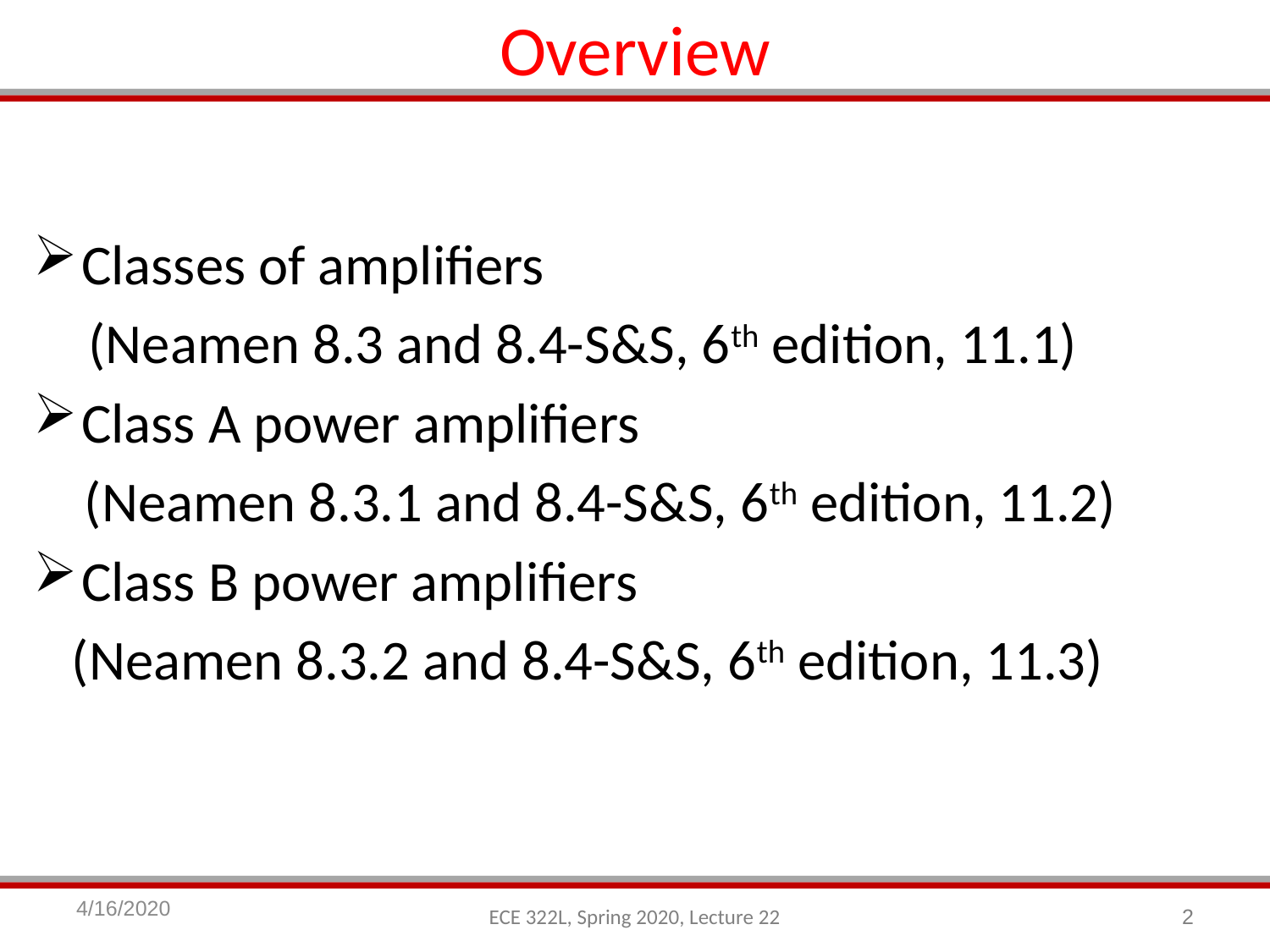

Overview
Classes of amplifiers
(Neamen 8.3 and 8.4-S&S, 6th edition, 11.1)
Class A power amplifiers
    (Neamen 8.3.1 and 8.4-S&S, 6th edition, 11.2)
Class B power amplifiers
   (Neamen 8.3.2 and 8.4-S&S, 6th edition, 11.3)

4/16/2020
2